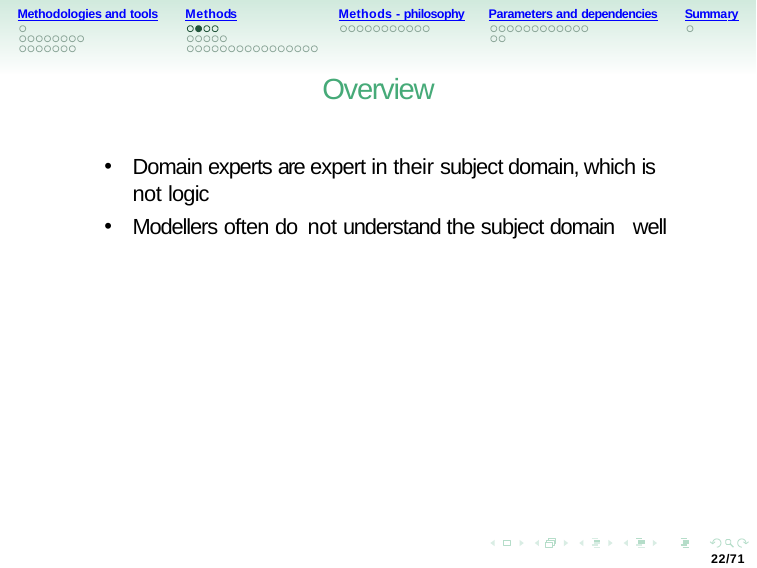

Methodologies and tools
Methods
Methods - philosophy
Parameters and dependencies
Summary

Overview

Domain experts are expert in their subject domain, which is  not logic
Modellers often do  not understand the subject domain   well

22/71